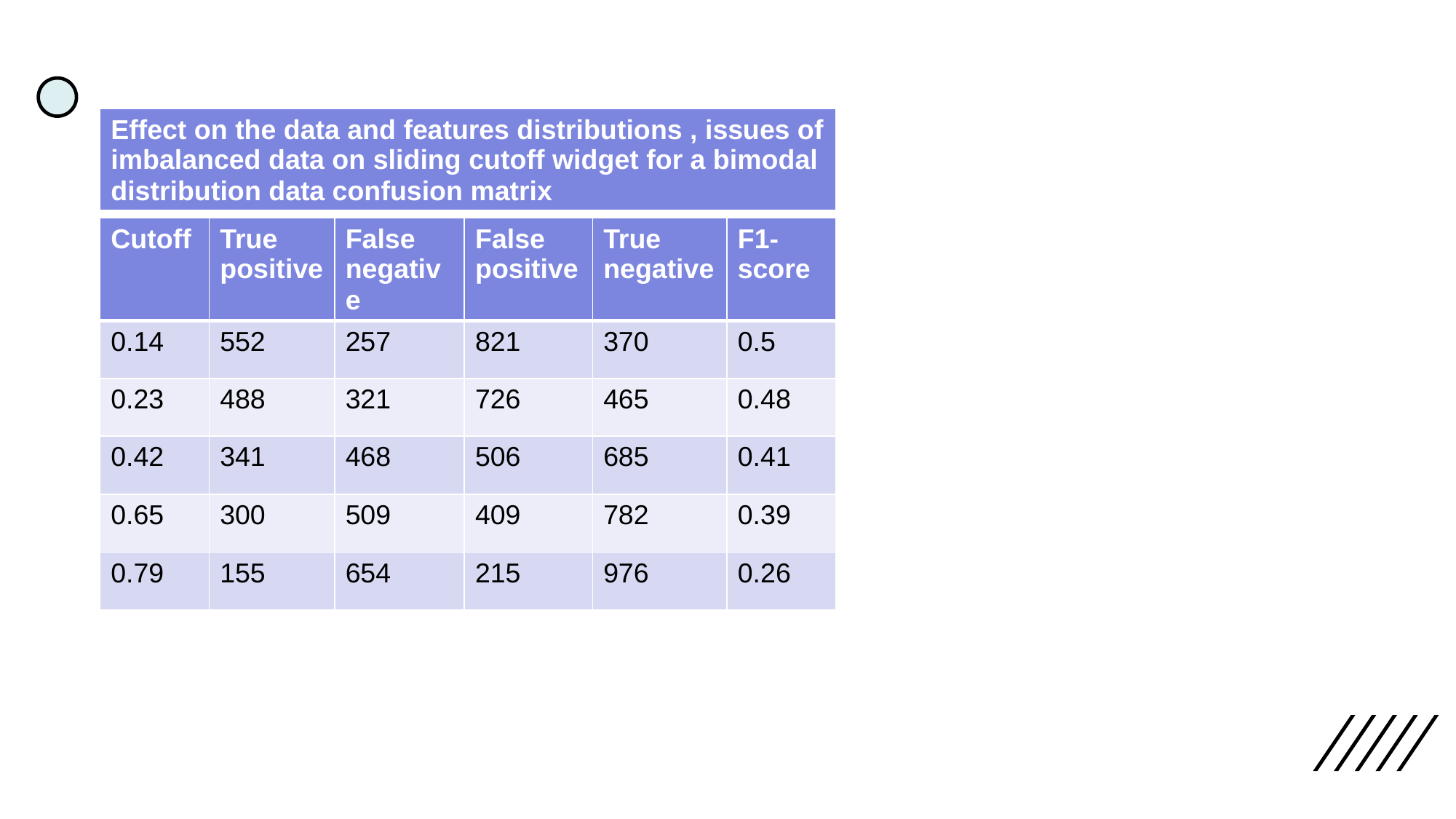

| Effect on the data and features distributions , issues of imbalanced data on sliding cutoff widget for a bimodal distribution data confusion matrix |
| --- |
| Cutoff | True positive | False negative | False positive | True negative | F1-score |
| --- | --- | --- | --- | --- | --- |
| 0.14 | 552 | 257 | 821 | 370 | 0.5 |
| 0.23 | 488 | 321 | 726 | 465 | 0.48 |
| 0.42 | 341 | 468 | 506 | 685 | 0.41 |
| 0.65 | 300 | 509 | 409 | 782 | 0.39 |
| 0.79 | 155 | 654 | 215 | 976 | 0.26 |